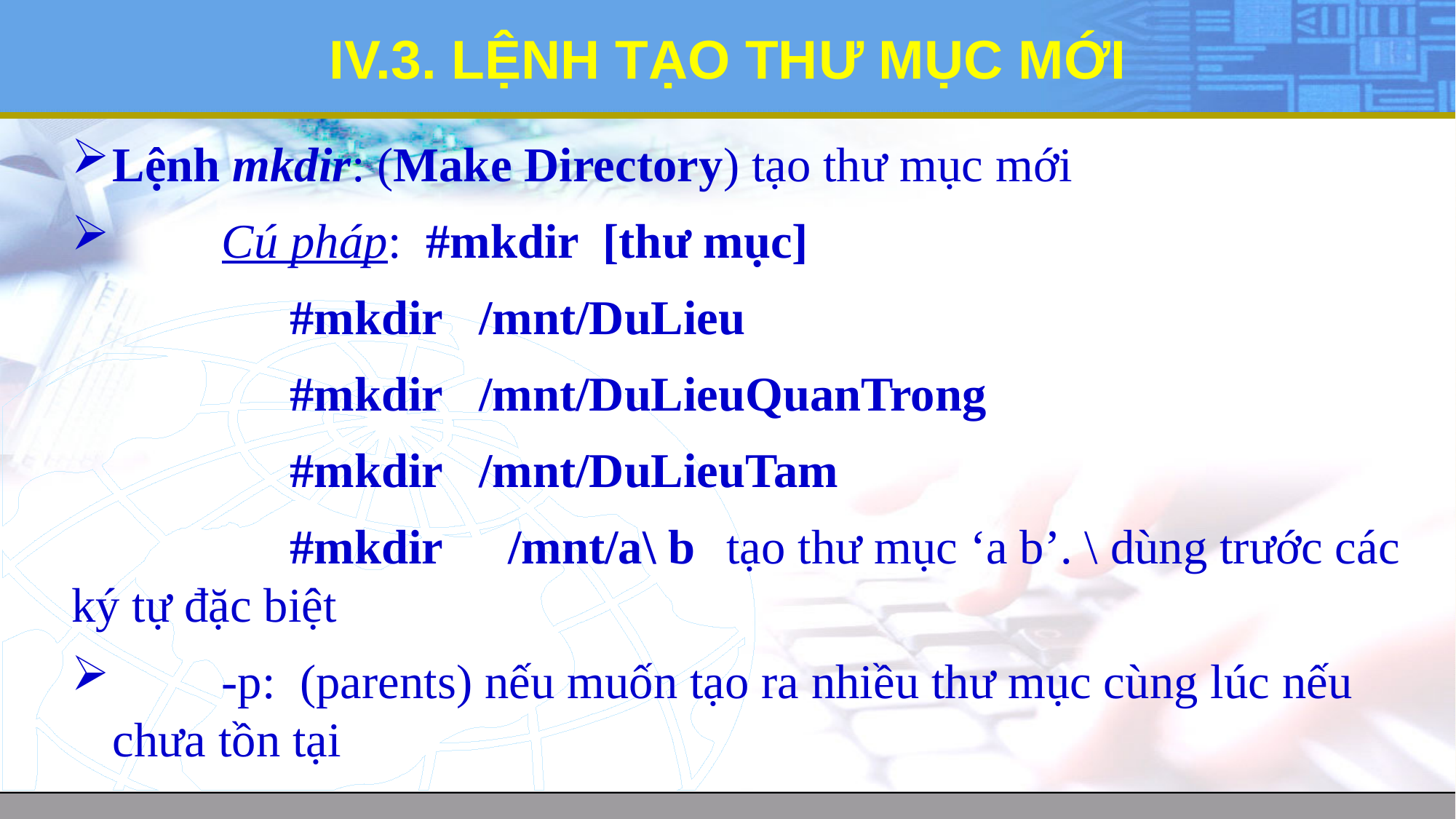

# IV.3. LỆNH TẠO THƯ MỤC MỚI
Lệnh mkdir: (Make Directory) tạo thư mục mới
	Cú pháp:  #mkdir  [thư mục]
		#mkdir   /mnt/DuLieu
		#mkdir   /mnt/DuLieuQuanTrong
		#mkdir   /mnt/DuLieuTam
		#mkdir 	/mnt/a\ b	tạo thư mục ‘a b’. \ dùng trước các ký tự đặc biệt
	-p:  (parents) nếu muốn tạo ra nhiều thư mục cùng lúc nếu chưa tồn tại